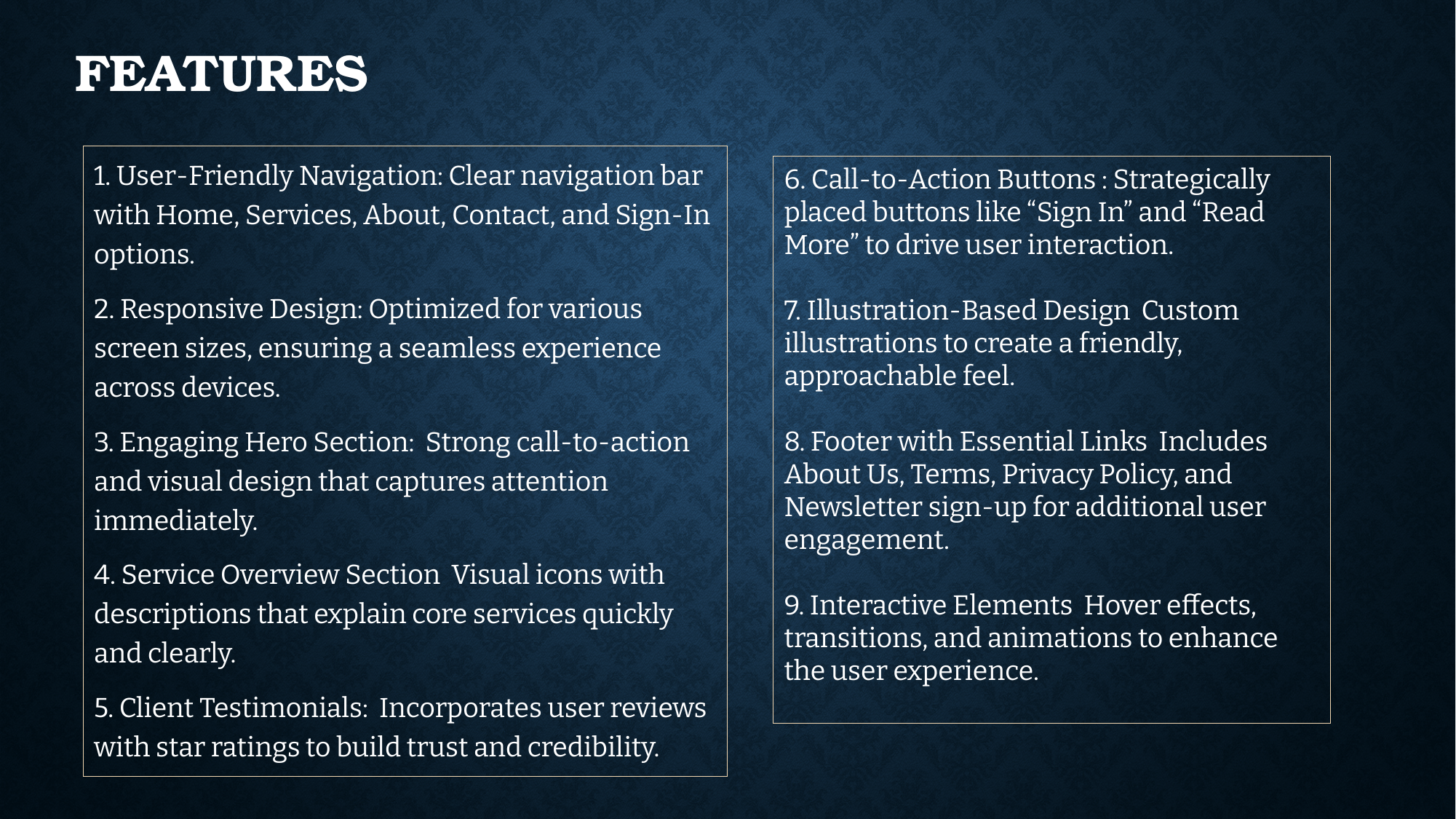

# Features
1. User-Friendly Navigation: Clear navigation bar with Home, Services, About, Contact, and Sign-In options.
2. Responsive Design: Optimized for various screen sizes, ensuring a seamless experience across devices.
3. Engaging Hero Section:  Strong call-to-action and visual design that captures attention immediately.
4. Service Overview Section  Visual icons with descriptions that explain core services quickly and clearly.
5. Client Testimonials:  Incorporates user reviews with star ratings to build trust and credibility.
6. Call-to-Action Buttons : Strategically placed buttons like “Sign In” and “Read More” to drive user interaction.

7. Illustration-Based Design  Custom illustrations to create a friendly, approachable feel.

8. Footer with Essential Links  Includes About Us, Terms, Privacy Policy, and Newsletter sign-up for additional user engagement.

9. Interactive Elements  Hover effects, transitions, and animations to enhance the user experience.